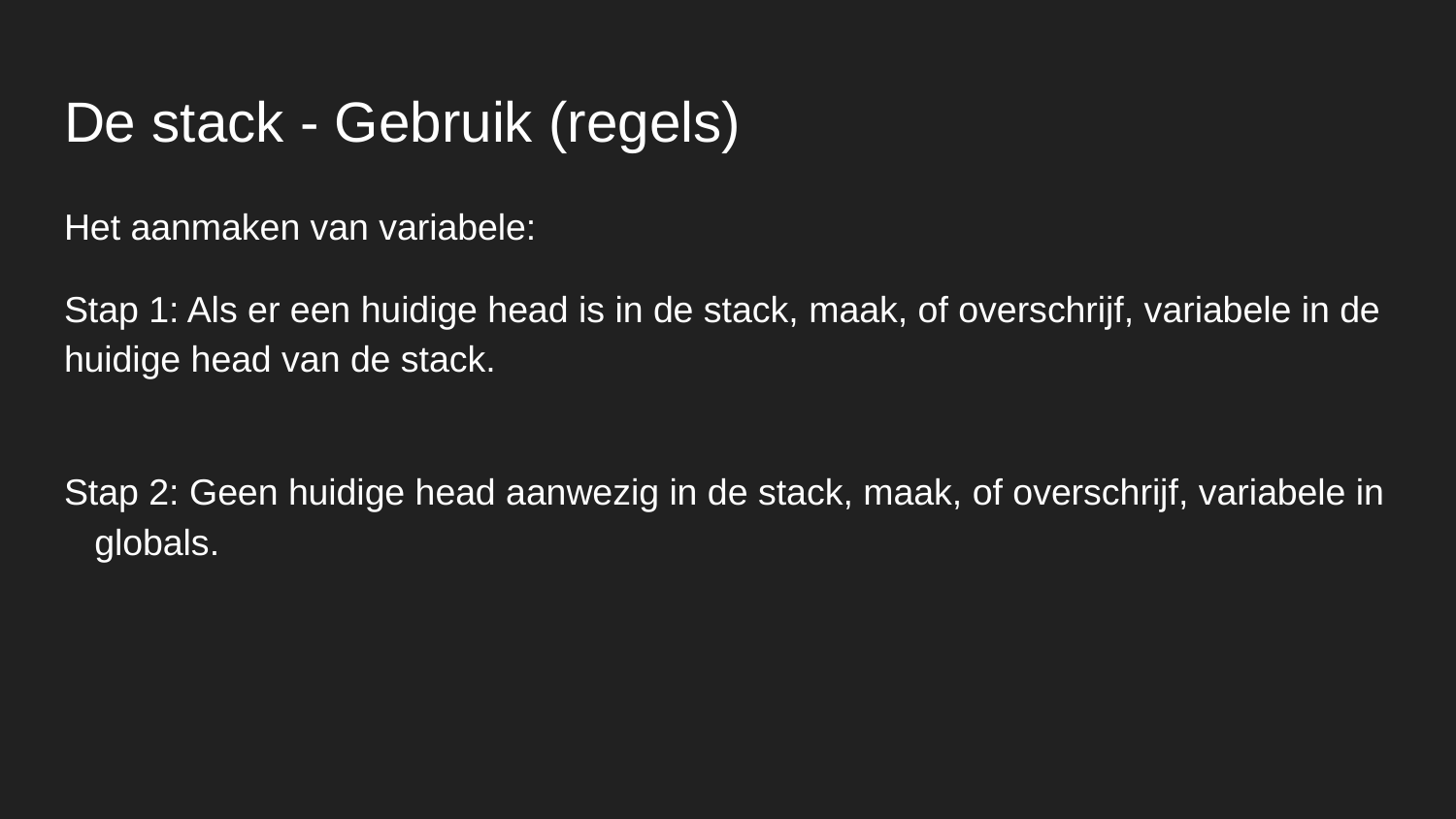

# De stack - Gebruik (regels)
Het aanmaken van variabele:
Stap 1: Als er een huidige head is in de stack, maak, of overschrijf, variabele in de huidige head van de stack.
Stap 2: Geen huidige head aanwezig in de stack, maak, of overschrijf, variabele in    globals.